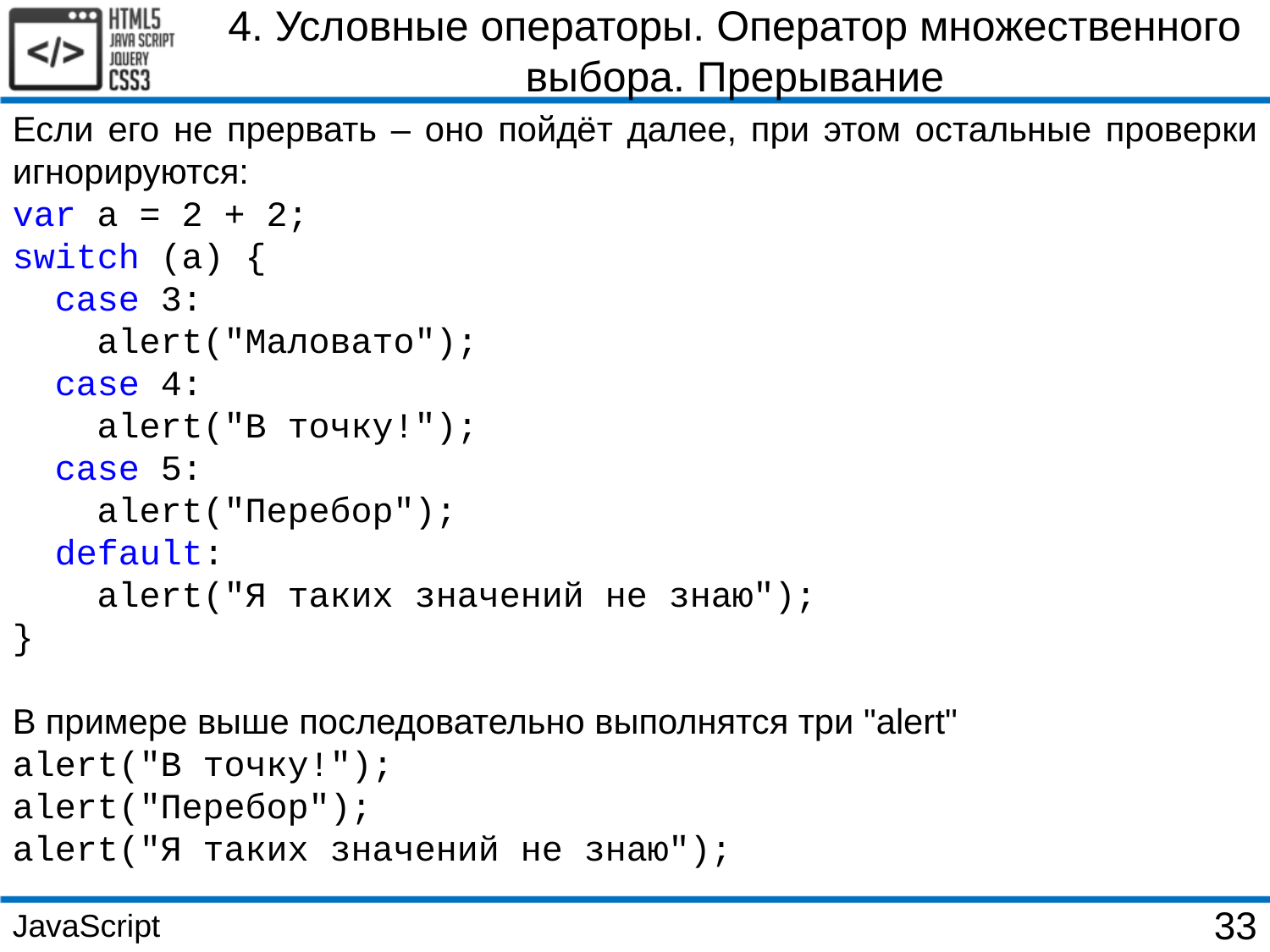

4. Условные операторы. Оператор множественного выбора. Прерывание
Если его не прервать – оно пойдёт далее, при этом остальные проверки игнорируются:
var a = 2 + 2;
switch (a) {
  case 3:
    alert("Маловато");
  case 4:
    alert("В точку!");
  case 5:
    alert("Перебор");
  default:
    alert("Я таких значений не знаю");
}

В примере выше последовательно выполнятся три "alert"
alert("В точку!");
alert("Перебор");
alert("Я таких значений не знаю");
JavaScript
33